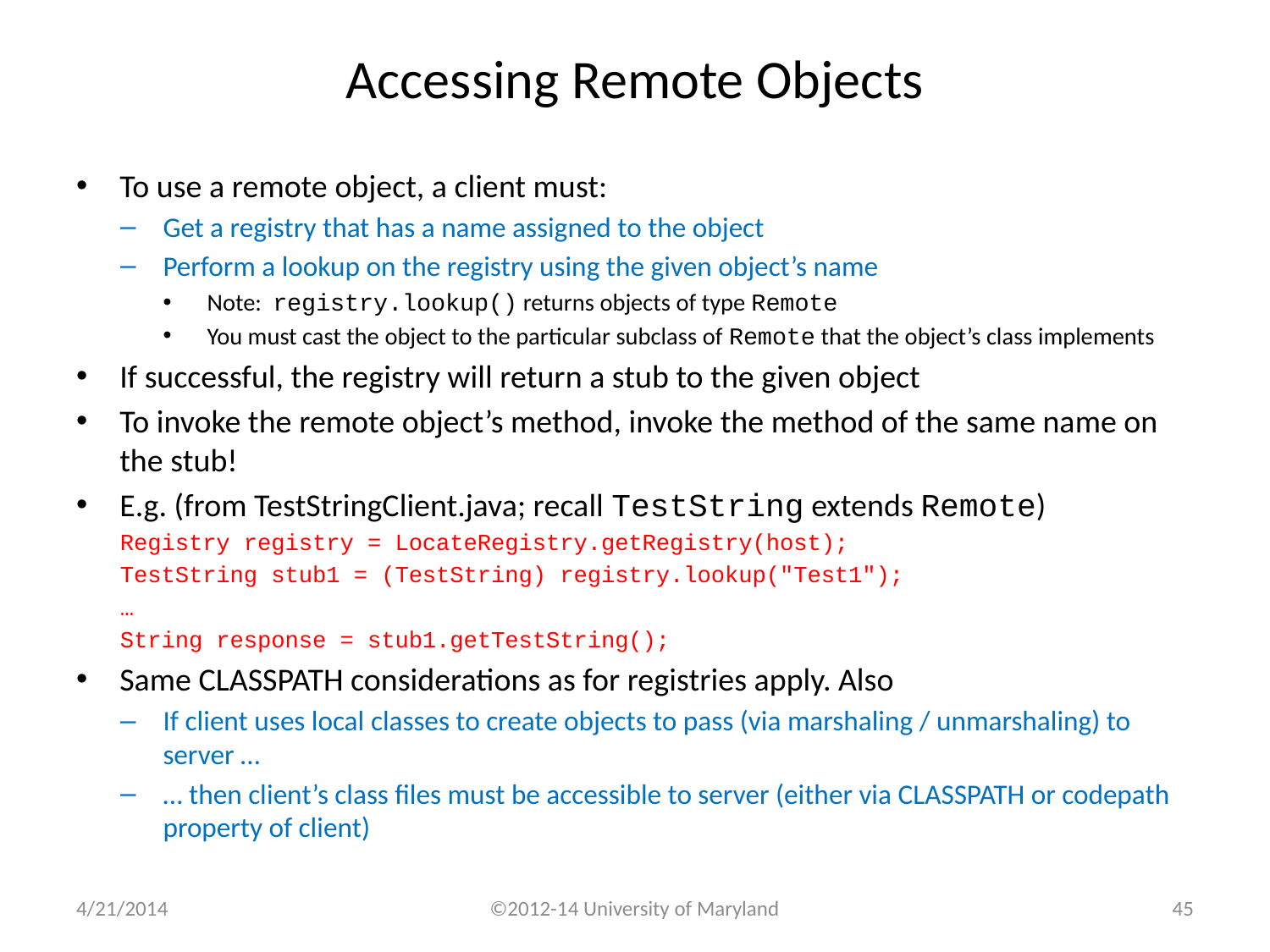

# Accessing Remote Objects
To use a remote object, a client must:
Get a registry that has a name assigned to the object
Perform a lookup on the registry using the given object’s name
Note:  registry.lookup() returns objects of type Remote
You must cast the object to the particular subclass of Remote that the object’s class implements
If successful, the registry will return a stub to the given object
To invoke the remote object’s method, invoke the method of the same name on the stub!
E.g. (from TestStringClient.java; recall TestString extends Remote)
Registry registry = LocateRegistry.getRegistry(host);
TestString stub1 = (TestString) registry.lookup("Test1");
…
String response = stub1.getTestString();
Same CLASSPATH considerations as for registries apply. Also
If client uses local classes to create objects to pass (via marshaling / unmarshaling) to server …
… then client’s class files must be accessible to server (either via CLASSPATH or codepath property of client)

4/21/2014
©2012-14 University of Maryland
45